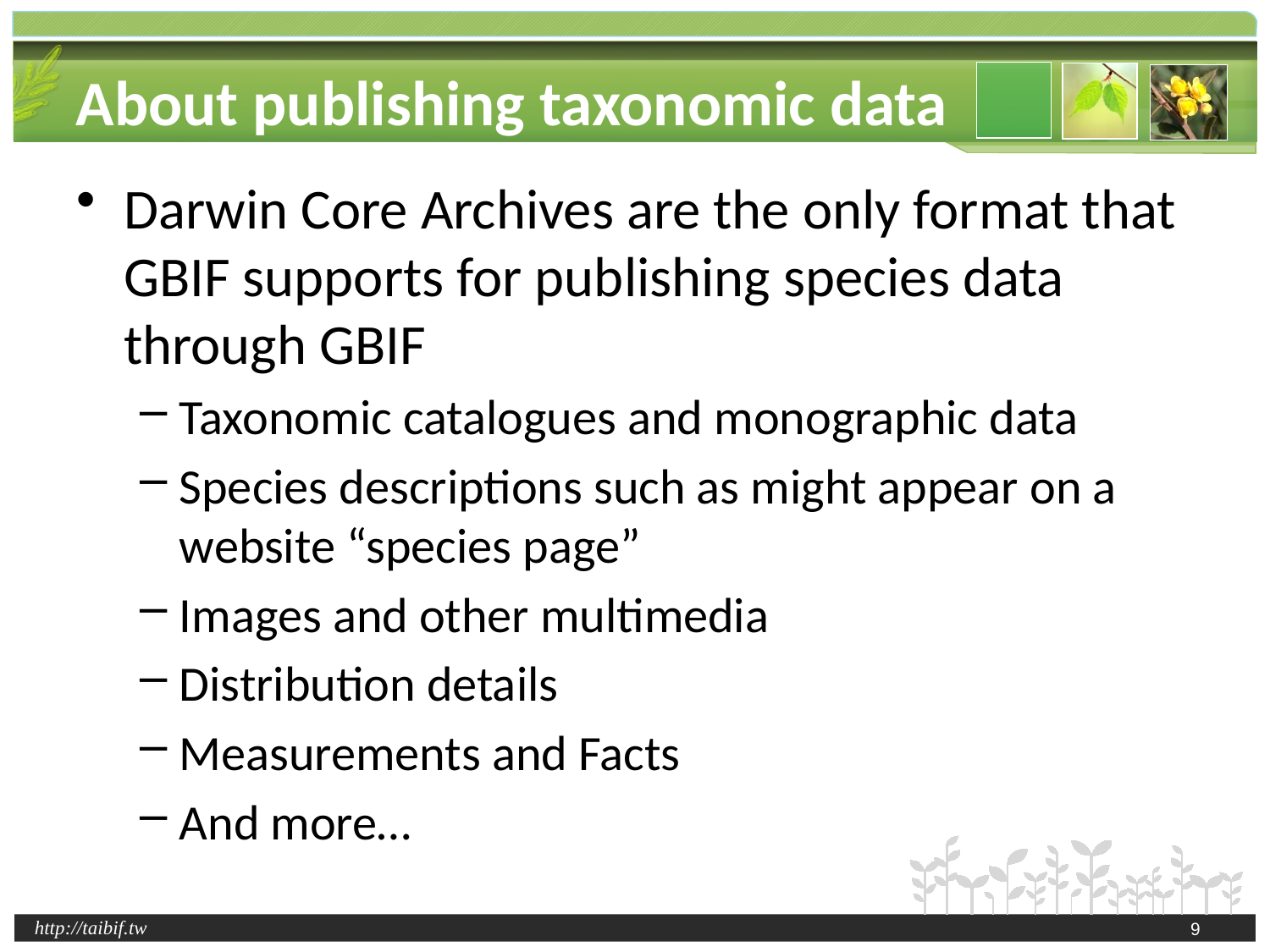

# About publishing taxonomic data
Darwin Core Archives are the only format that GBIF supports for publishing species data through GBIF
Taxonomic catalogues and monographic data
Species descriptions such as might appear on a website “species page”
Images and other multimedia
Distribution details
Measurements and Facts
And more…

9